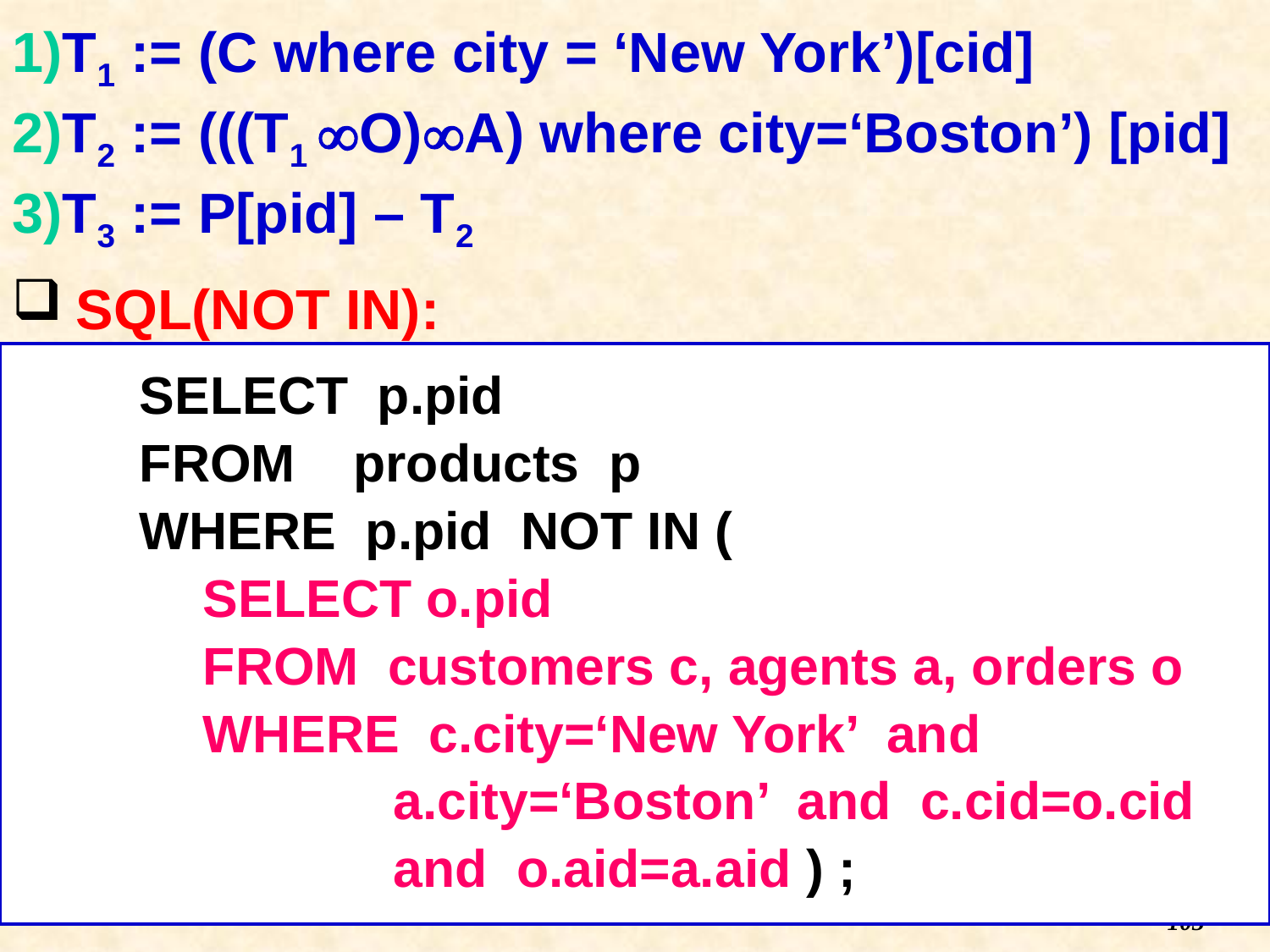

# T1 := (C where city = ‘New York’)[cid]
T2 := (((T1 ∞O)∞A) where city=‘Boston’) [pid]
T3 := P[pid] – T2
SQL(NOT IN):
SELECT  p.pid
FROM    products  p
WHERE  p.pid  NOT IN (
SELECT o.pid
	FROM  customers c, agents a, orders o
	WHERE  c.city=‘New York’  and
		a.city=‘Boston’  and  c.cid=o.cid
		and  o.aid=a.aid ) ;

103